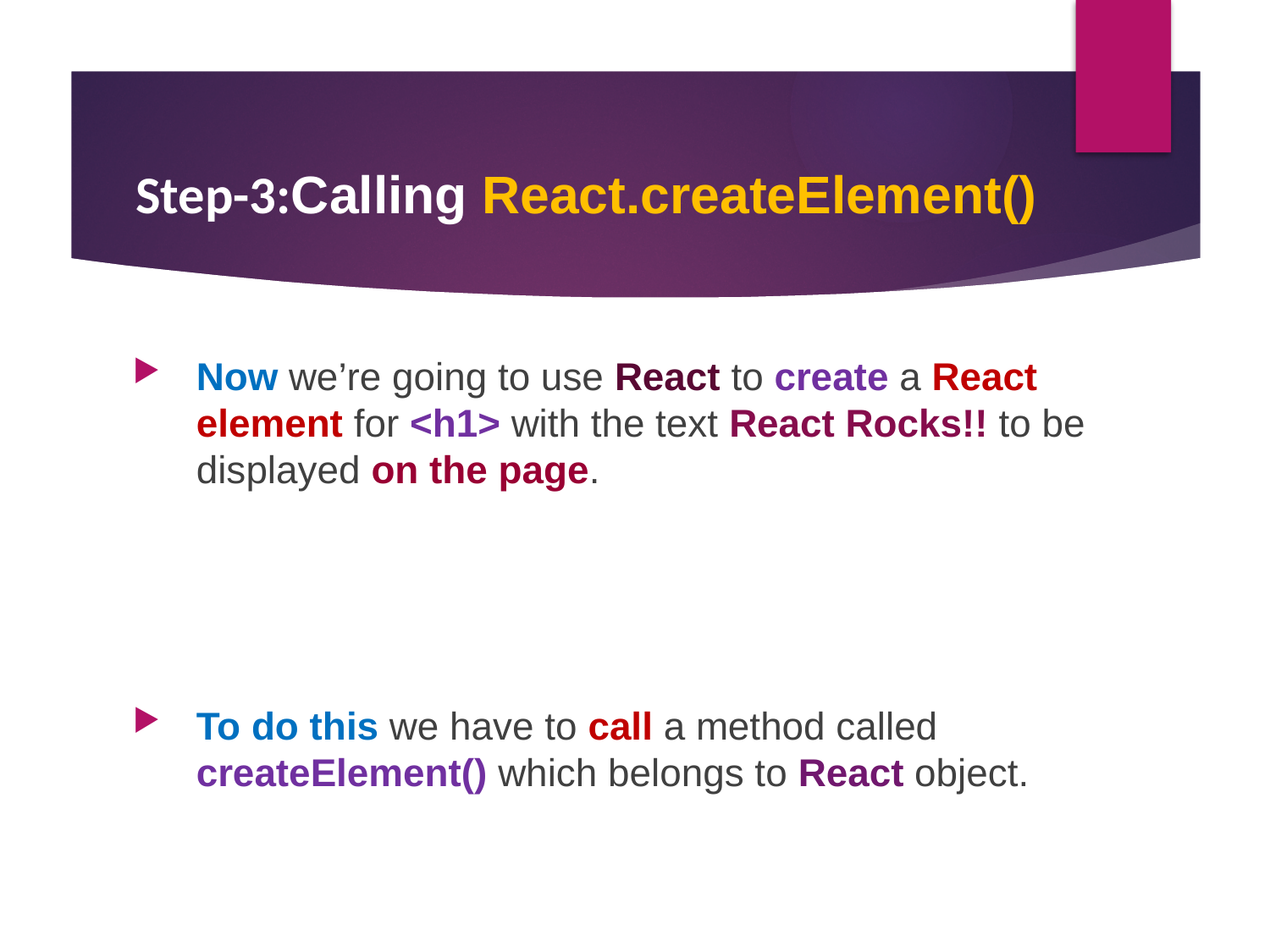

#

    Step-3:Calling React.createElement()
Now we’re going to use React to create a React element for <h1> with the text React Rocks!! to be displayed on the page.

To do this we have to call a method called createElement() which belongs to React object.